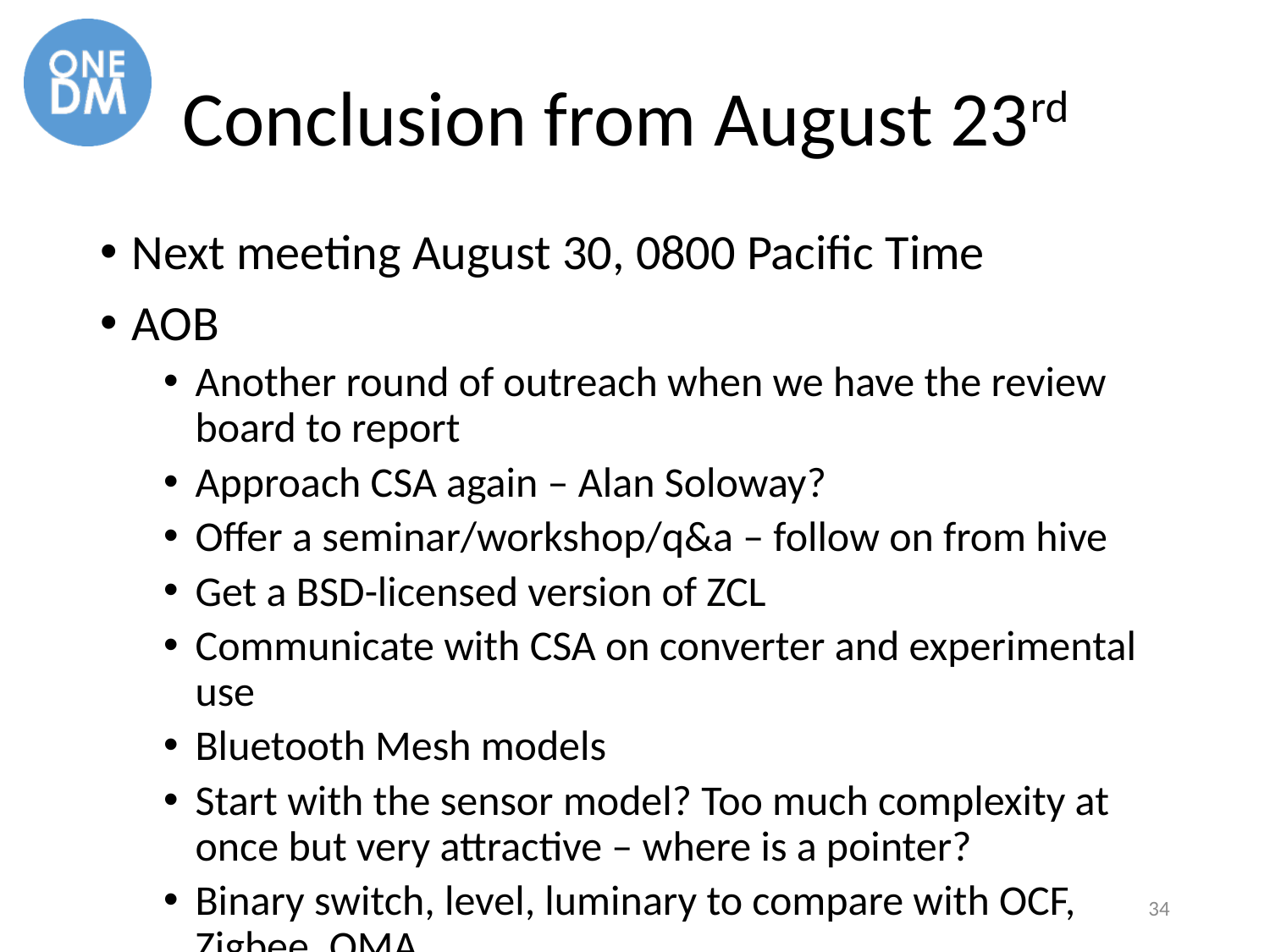

# Conclusion from August 23rd
Next meeting August 30, 0800 Pacific Time
AOB
Another round of outreach when we have the review board to report
Approach CSA again – Alan Soloway?
Offer a seminar/workshop/q&a – follow on from hive
Get a BSD-licensed version of ZCL
Communicate with CSA on converter and experimental use
Bluetooth Mesh models
Start with the sensor model? Too much complexity at once but very attractive – where is a pointer?
Binary switch, level, luminary to compare with OCF, Zigbee, OMA
Decompose vertically starting with characteristic and property models, layering the data presentation model separately
Adjourn
34